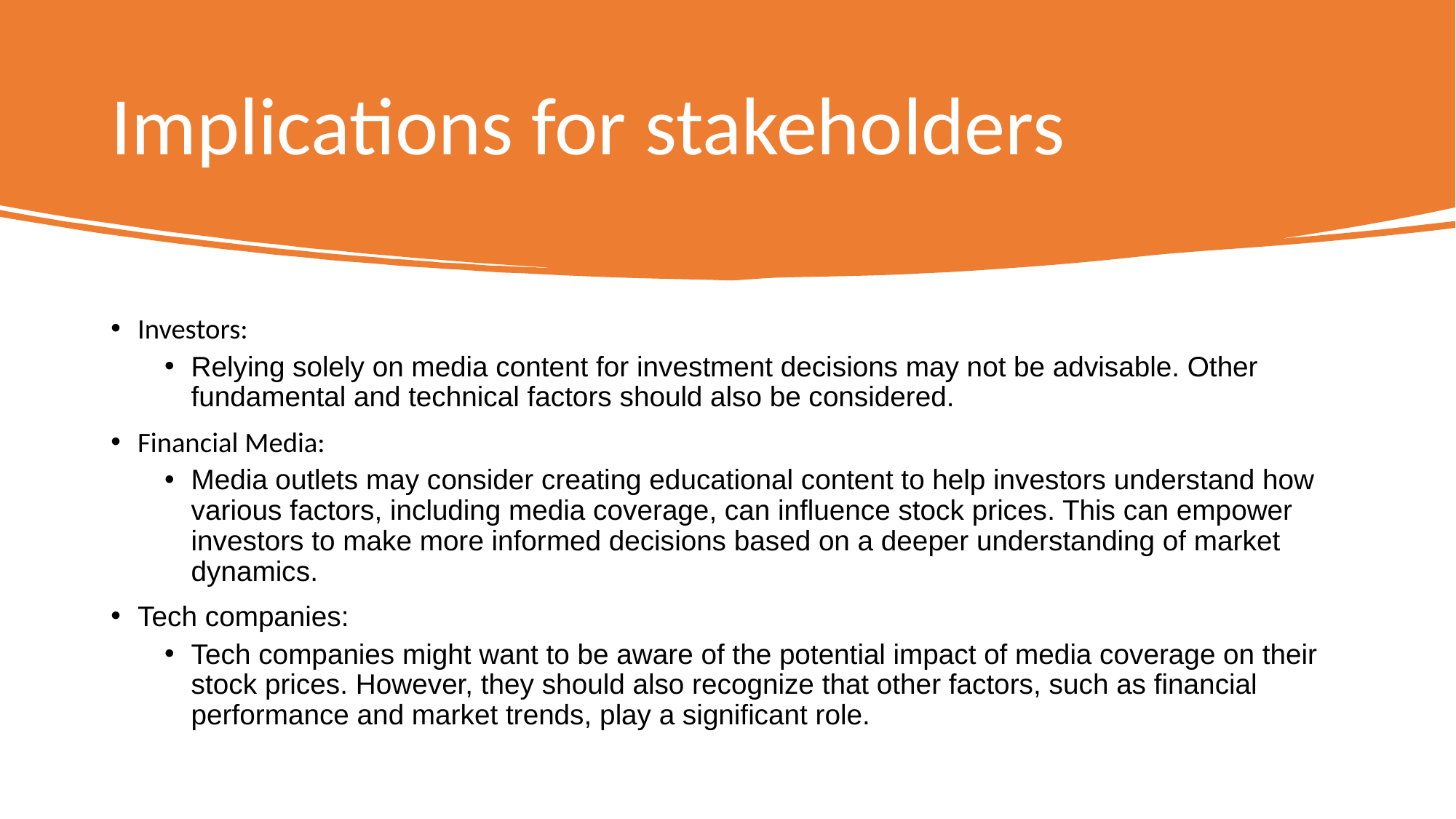

# Implications for stakeholders
Investors:
Relying solely on media content for investment decisions may not be advisable. Other fundamental and technical factors should also be considered.
Financial Media:
Media outlets may consider creating educational content to help investors understand how various factors, including media coverage, can influence stock prices. This can empower investors to make more informed decisions based on a deeper understanding of market dynamics.
Tech companies:
Tech companies might want to be aware of the potential impact of media coverage on their stock prices. However, they should also recognize that other factors, such as financial performance and market trends, play a significant role.